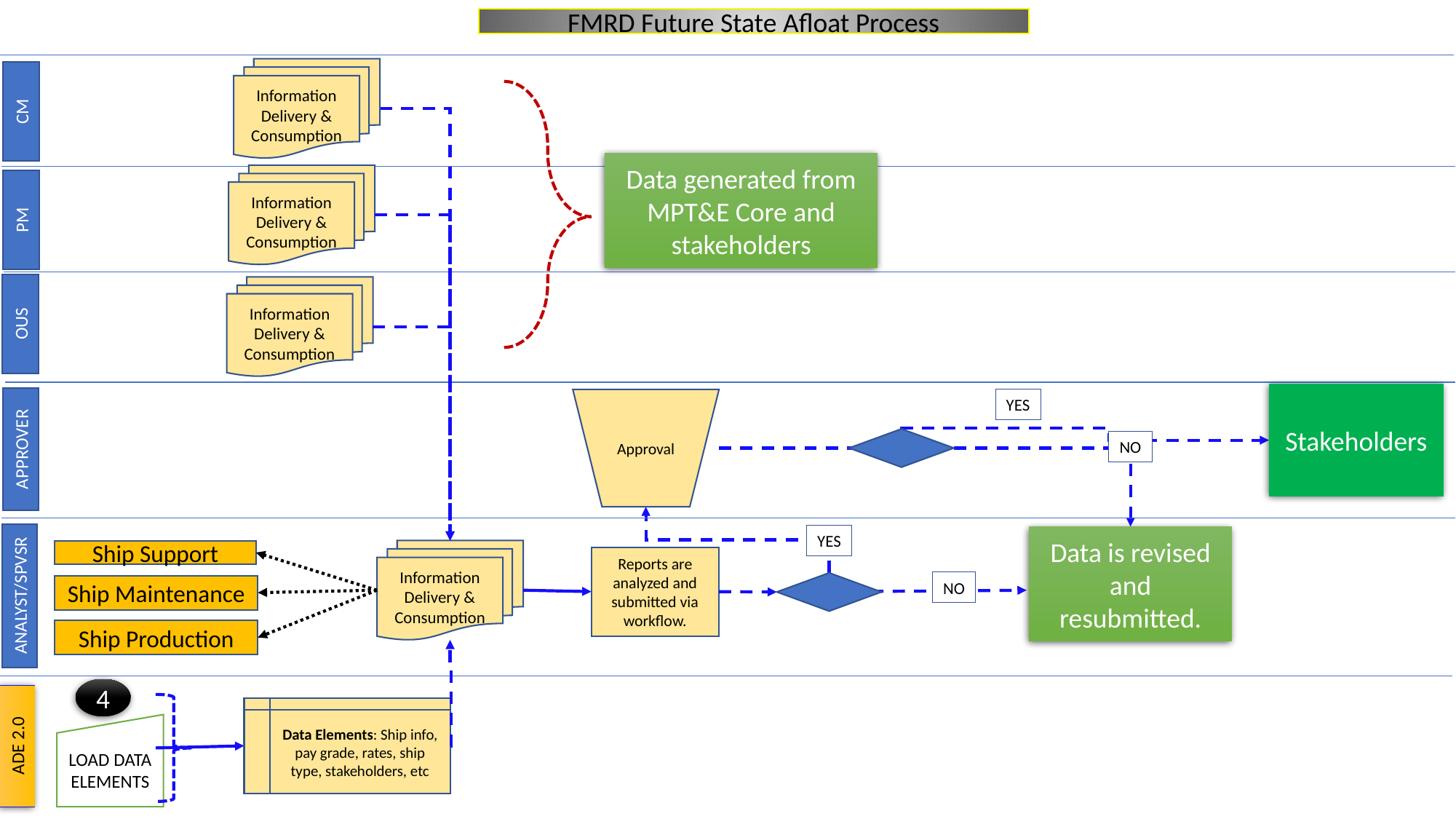

FMRD Future State Afloat Process
Information Delivery & Consumption

CM
Data generated from MPT&E Core and stakeholders
Information Delivery & Consumption
PM
Information Delivery & Consumption
OUS
Stakeholders
YES
Approval

NO
APPROVER
YES
Data is revised and resubmitted.
Information Delivery & Consumption
Ship Support
Reports are analyzed and submitted via workflow.
NO

Ship Maintenance
ANALYST/SPVSR
Ship Production
4

Data Elements: Ship info, pay grade, rates, ship type, stakeholders, etc
LOAD DATA ELEMENTS
ADE 2.0